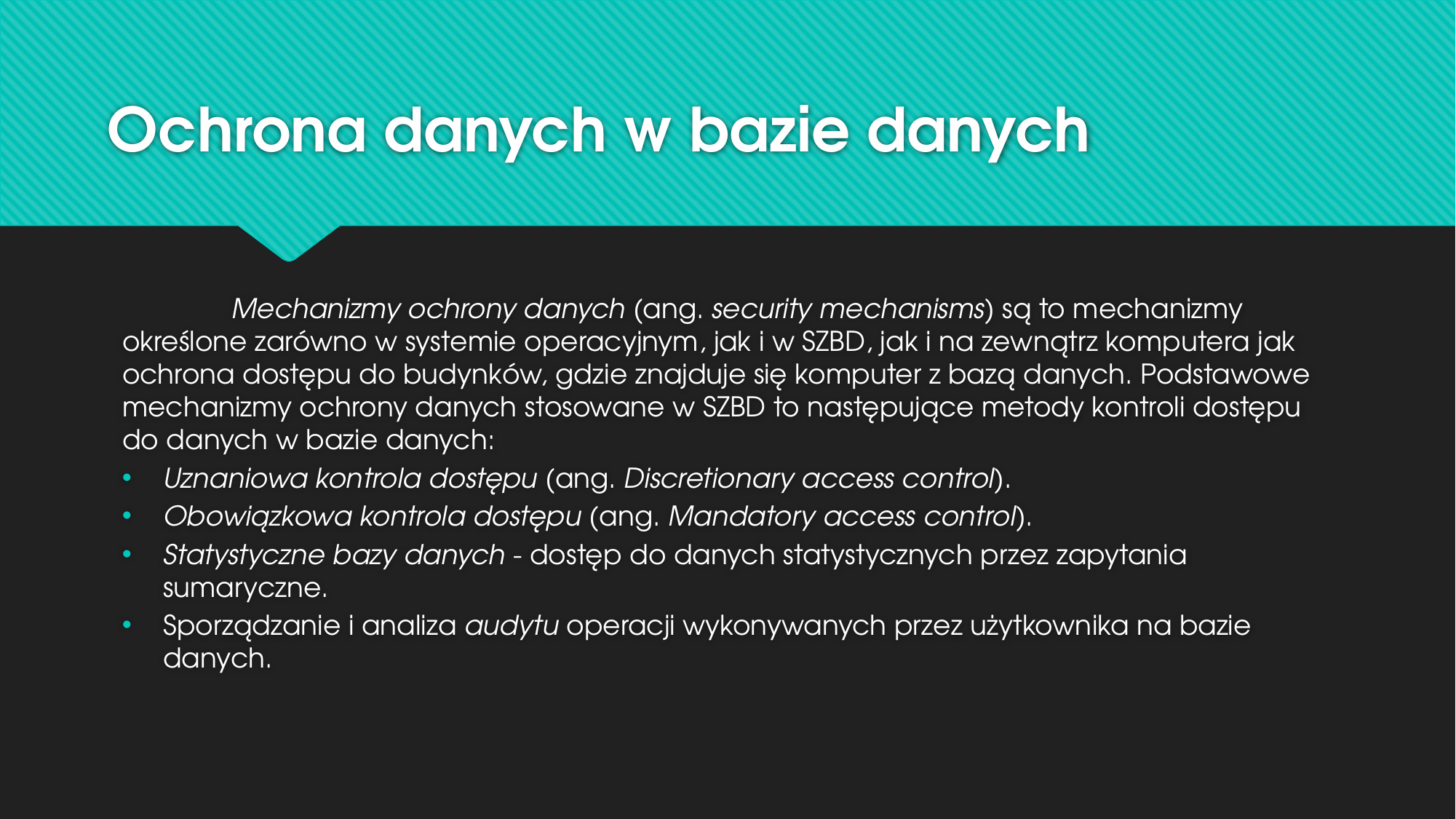

# Ochrona danych w bazie danych
	Mechanizmy ochrony danych (ang. security mechanisms) są to mechanizmy określone zarówno w systemie operacyjnym, jak i w SZBD, jak i na zewnątrz komputera jak ochrona dostępu do budynków, gdzie znajduje się komputer z bazą danych. Podstawowe mechanizmy ochrony danych stosowane w SZBD to następujące metody kontroli dostępu do danych w bazie danych:
Uznaniowa kontrola dostępu (ang. Discretionary access control).
Obowiązkowa kontrola dostępu (ang. Mandatory access control).
Statystyczne bazy danych - dostęp do danych statystycznych przez zapytania sumaryczne.
Sporządzanie i analiza audytu operacji wykonywanych przez użytkownika na bazie danych.